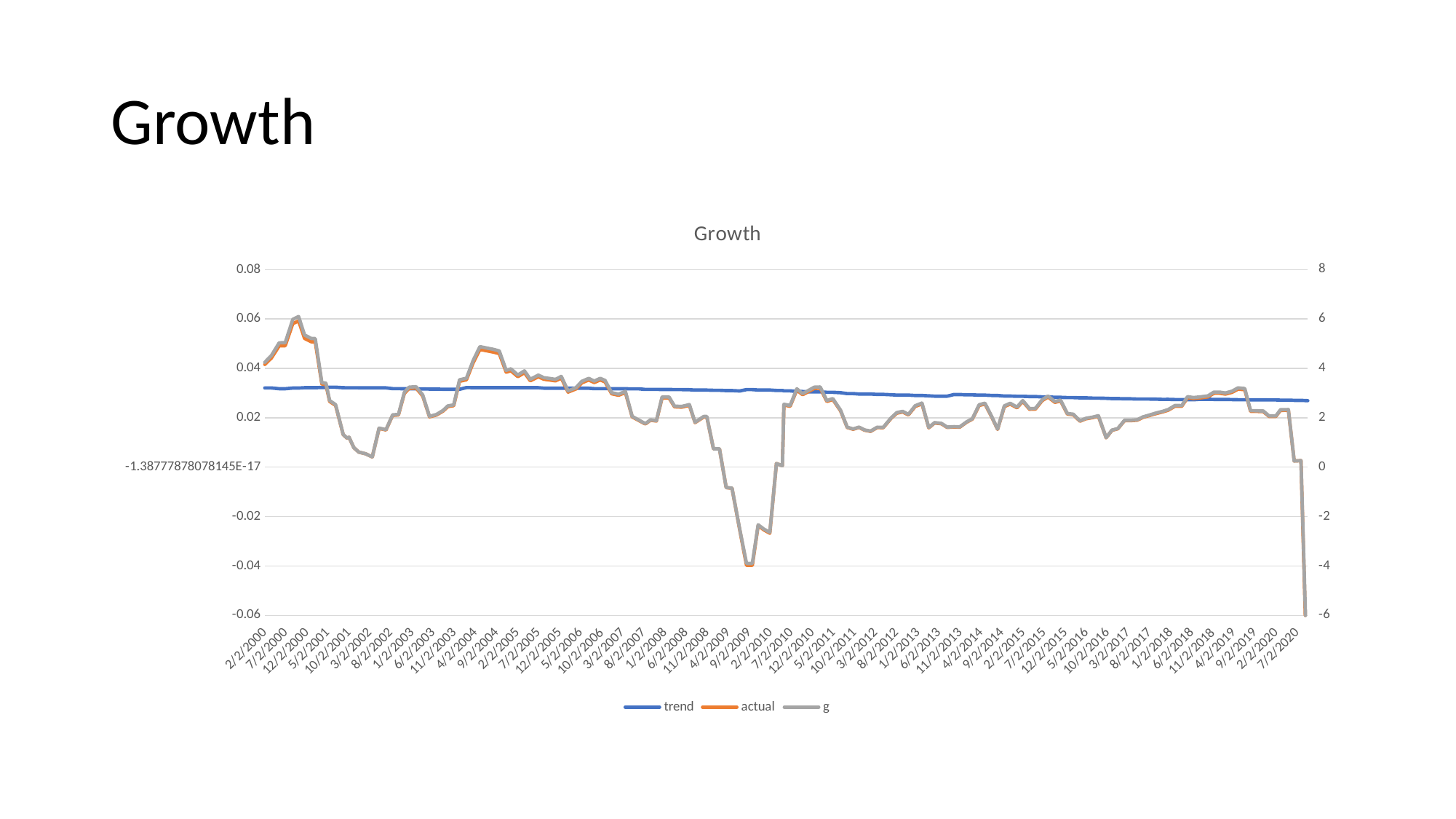

# Growth

### Chart: Growth

| Category | trend | actual | g |
|---|---|---|---|
| 36558 | 0.0320635939687194 | 0.0415866688229016 | 4.24635070214337 |
| 36606 | 0.0320754440990165 | 0.0442418607267942 | 4.52351256467108 |
| 36662 | 0.0317518807940009 | 0.0491309600622074 | 5.03578966688079 |
| 36705 | 0.0317519282373184 | 0.0491418810868182 | 5.03693677158851 |
| 36760 | 0.0320329625221147 | 0.0581193833803599 | 5.98415156207303 |
| 36802 | 0.0320375523207832 | 0.0592037900424546 | 6.09914382002002 |
| 36845 | 0.0321826472176995 | 0.0521115272187451 | 5.34932291315773 |
| 36879 | 0.032178820753413 | 0.0511838091784717 | 5.25163376675875 |
| 36894 | 0.0321770602722786 | 0.0507569831569458 | 5.20671921669025 |
| 36922 | 0.0321770602722786 | 0.0507569831569458 | 5.20671921669025 |
| 36970 | 0.0322848770696415 | 0.0335668450143167 | 3.41365682896489 |
| 36999 | 0.0322846630710931 | 0.0335136192679463 | 3.40815270637708 |
| 37026 | 0.0323723996018578 | 0.0266336046216952 | 2.69914489001066 |
| 37069 | 0.0323659987611615 | 0.0250008992697079 | 2.53160425596728 |
| 37124 | 0.0321677218091613 | 0.0131534106706787 | 1.32402973107678 |
| 37151 | 0.0321623219793636 | 0.0117408903716178 | 1.18100851626324 |
| 37166 | 0.0321636726493979 | 0.0120942075416881 | 1.21676381996664 |
| 37201 | 0.0321517461235627 | 0.00788451660288025 | 0.791568125614186 |
| 37236 | 0.0321451070232554 | 0.00610437436487032 | 0.612304402760217 |
| 37286 | 0.0321425442215843 | 0.00541720718442029 | 0.543190678286403 |
| 37334 | 0.0321067436287318 | 0.00416162260126817 | 0.417029417771053 |
| 37383 | 0.0321002085346002 | 0.015688597027319 | 1.58123091756388 |
| 37433 | 0.0320980346744952 | 0.0150767310279782 | 1.51909582730729 |
| 37481 | 0.0317858484556901 | 0.0209684233717162 | 2.11898053975263 |
| 37523 | 0.031786476432891 | 0.0211494911394858 | 2.13747266971968 |
| 37566 | 0.0317347408205597 | 0.0298977854389175 | 3.03492118784291 |
| 37600 | 0.031741462231394 | 0.0318820387233174 | 3.23957154053819 |
| 37650 | 0.0317420336530227 | 0.032050729681881 | 3.25698859183141 |
| 37698 | 0.0316856112390417 | 0.0288485130366193 | 2.92686618804602 |
| 37747 | 0.0316197190947755 | 0.0203821170599507 | 2.05912508544086 |
| 37797 | 0.0316220533355273 | 0.0211039159395483 | 2.13281784005467 |
| 37845 | 0.0315499377153849 | 0.0227056411002024 | 2.29653762616584 |
| 37880 | 0.0315556570934663 | 0.0245149752598869 | 2.48179379072441 |
| 37922 | 0.0315569376089632 | 0.0249200669563727 | 2.52331672415995 |
| 37964 | 0.0315365120004462 | 0.034768455331557 | 3.53799443366787 |
| 38014 | 0.0322345706820959 | 0.035374539200621 | 3.60076616247384 |
| 38062 | 0.0322146004821248 | 0.0422413473638041 | 4.31462089599245 |
| 38111 | 0.0322030943228681 | 0.0476403482745979 | 4.87933871346862 |
| 38168 | 0.0322012976901673 | 0.0470331752069537 | 4.81567813210061 |
| 38209 | 0.0321810178754082 | 0.046587174089991 | 4.7689406458386 |
| 38251 | 0.0321792443609927 | 0.0459746280138713 | 4.70478449365242 |
| 38301 | 0.0321738340351791 | 0.0384572727260899 | 3.92063249560767 |
| 38335 | 0.032175473884408 | 0.0390359684722927 | 3.98078832785884 |
| 38385 | 0.0321687725528416 | 0.0366521514360815 | 3.73321235835058 |
| 38433 | 0.0321732172676612 | 0.0382544095056598 | 3.89955295963403 |
| 38475 | 0.0321704178500923 | 0.0349691439394348 | 3.55877541481655 |
| 38533 | 0.032174827655826 | 0.0365926380545946 | 3.72703902781024 |
| 38573 | 0.0319787849250874 | 0.0355972821093555 | 3.62384506871198 |
| 38615 | 0.0319779695179693 | 0.0352907078934521 | 3.59208153884959 |
| 38657 | 0.031969044214009 | 0.0349365822164102 | 3.55540341755406 |
| 38699 | 0.0319720452143226 | 0.0360884040524673 | 3.67474951197624 |
| 38748 | 0.0319516423068682 | 0.0304036865850907 | 3.08705985996273 |
| 38804 | 0.0319548444563349 | 0.0316580737679998 | 3.21645208358187 |
| 38847 | 0.0319495607695778 | 0.034148809568741 | 3.47385742729083 |
| 38897 | 0.0319524824819359 | 0.035316700604671 | 3.59477421290447 |
| 38937 | 0.0317865165279054 | 0.0342641538546324 | 3.48579323383446 |
| 38980 | 0.0317891638477709 | 0.0353439111458477 | 3.59759312112564 |
| 39015 | 0.0317871194205672 | 0.0345100547753656 | 3.51124361468124 |
| 39063 | 0.0317653846020693 | 0.0297288529423038 | 3.01751671150056 |
| 39113 | 0.0317639147395665 | 0.0291173389894652 | 2.95453932038397 |
| 39162 | 0.0317365638621289 | 0.030235692297623 | 3.06974327737867 |
| 39211 | 0.0317025432043016 | 0.0203545108596419 | 2.05630765967976 |
| 39261 | 0.031699058042754 | 0.018846763875457 | 1.90254851366159 |
| 39301 | 0.0314954069236348 | 0.0176382856798618 | 1.7794758859791 |
| 39304 | 0.0314954069236348 | 0.0176382856798618 | 1.7794758859791 |
| 39310 | 0.0314954069236348 | 0.0176382856798618 | 1.7794758859791 |
| 39343 | 0.0314985370203351 | 0.0190189916221861 | 1.92010047140189 |
| 39386 | 0.0314978090179403 | 0.0186978654211706 | 1.88737651127207 |
| 39427 | 0.0314593840826182 | 0.0280588941565529 | 2.84562527014032 |
| 39468 | 0.0314593077758331 | 0.0280245861910977 | 2.84209690650717 |
| 39477 | 0.0314593077758331 | 0.0280245861910977 | 2.84209690650717 |
| 39517 | 0.0314094501875565 | 0.0244111182711108 | 2.47115089289632 |
| 39525 | 0.0314094501875565 | 0.0244111182711108 | 2.47115089289632 |
| 39568 | 0.031409188506839 | 0.0242912183017995 | 2.45886534158221 |
| 39624 | 0.0313500703859239 | 0.0250332135770481 | 2.5349175472723 |
| 39665 | 0.0312143393348542 | 0.0180411930192772 | 1.8204918460762 |
| 39728 | 0.0312191492864759 | 0.020329054696754 | 2.05370973075517 |
| 39750 | 0.0312191492864759 | 0.020329054696754 | 2.05370973075517 |
| 39798 | 0.0311390806192326 | 0.00742140693067128 | 0.744901382282344 |
| 39841 | 0.0311390982416412 | 0.00742994492688886 | 0.745761545541334 |
| 39890 | 0.0310151163049972 | -0.0082694016904945 | -0.823530424156898 |
| 39932 | 0.0310146063026055 | -0.00852106025190124 | -0.848485891555589 |
| 39988 | 0.0308522404023923 | -0.0254190914216714 | -2.50987463506782 |
| 40037 | 0.0314145469677904 | -0.0397578561886522 | -3.89778834614208 |
| 40079 | 0.0314145621387333 | -0.0397500997110249 | -3.89704292859644 |
| 40121 | 0.0312381017021743 | -0.0235862497668186 | -2.33102682256878 |
| 40163 | 0.0312345996754614 | -0.0254090257355592 | -2.50889332512796 |
| 40205 | 0.0312320393147451 | -0.0267416762507348 | -2.63872836708044 |
| 40253 | 0.0310703509127692 | 0.00145990977532051 | 0.146097596237992 |
| 40296 | 0.0310686865278997 | 0.000578135832377313 | 0.0578302985108725 |
| 40307 | 0.0309143260819502 | 0.0251578388249189 | 2.54769678307828 |
| 40352 | 0.0309134163200219 | 0.0246673264560595 | 2.49740820400143 |
| 40400 | 0.0306246928652882 | 0.0312399330841142 | 3.17330210772833 |
| 40442 | 0.0306212422079859 | 0.0293465668717232 | 2.97814207650273 |
| 40485 | 0.0304613025334075 | 0.0306208484385184 | 3.10944886787759 |
| 40526 | 0.0304635570437541 | 0.0318794164749931 | 3.23930082109977 |
| 40569 | 0.0304637054450513 | 0.0319622605887772 | 3.24785394376711 |
| 40617 | 0.0303125155652543 | 0.0266110416021838 | 2.69682771334204 |
| 40660 | 0.0303139111321268 | 0.0274035413072244 | 2.77824717720255 |
| 40716 | 0.0301665383592388 | 0.0228070094657173 | 2.30690778457698 |
| 40764 | 0.0297860632138382 | 0.0160741213763593 | 1.62040050541792 |
| 40807 | 0.0297848313986592 | 0.0153504287030692 | 1.54688517057855 |
| 40849 | 0.029626613069857 | 0.0160955294892595 | 1.6225760297117 |
| 40890 | 0.0296247315519024 | 0.0149715381530448 | 1.50841730341866 |
| 40933 | 0.0296239532406843 | 0.0145065858022839 | 1.46123169655088 |
| 40981 | 0.0294695815489027 | 0.0160477811550912 | 1.61772383683536 |
| 41024 | 0.029469471206083 | 0.0159807642630873 | 1.6109139610021 |
| 41080 | 0.0293181251335059 | 0.0196945610875101 | 1.98897784228789 |
| 41122 | 0.0291766135541333 | 0.0218704075813338 | 2.21113180094536 |
| 41165 | 0.0291773773604691 | 0.022349714439068 | 2.26013403997074 |
| 41206 | 0.0291754965638619 | 0.0211694686634391 | 2.13951314390826 |
| 41255 | 0.0290325350313678 | 0.0245846488334624 | 2.48893431227408 |
| 41304 | 0.0290341898087755 | 0.0256399573526167 | 2.59714884759035 |
| 41353 | 0.0288889685026938 | 0.0159278289953963 | 1.60553530243284 |
| 41395 | 0.0287509879968295 | 0.0178824496325606 | 1.8043297992063 |
| 41444 | 0.0287505571448689 | 0.0175987750999038 | 1.77545459930108 |
| 41486 | 0.0287482904012781 | 0.0161063407356927 | 1.62367470236333 |
| 41535 | 0.0294116406123059 | 0.0162851934066079 | 1.64185199349222 |
| 41577 | 0.0294115165647501 | 0.0162022870938827 | 1.63342559163063 |
| 41626 | 0.0292862981852239 | 0.0181805792189866 | 1.83468520664349 |
| 41668 | 0.0292881872779335 | 0.0194630234931398 | 1.96536629329212 |
| 41717 | 0.0291685553618101 | 0.0249945492242638 | 2.53095317768796 |
| 41759 | 0.0291694107991953 | 0.0255843494622229 | 2.59144379520707 |
| 41808 | 0.0290422044450351 | 0.020263152490461 | 2.04698438773349 |
| 41850 | 0.0290351189051349 | 0.0153020837879989 | 1.54197601370646 |
| 41899 | 0.0288013202598031 | 0.024538507060912 | 2.48420540027936 |
| 41941 | 0.0288027352701933 | 0.0255446093745153 | 2.5873668832417 |
| 41990 | 0.0286919044018902 | 0.0240557555225358 | 2.43474293246472 |
| 42032 | 0.028695456463829 | 0.0266198832554263 | 2.69773572709586 |
| 42081 | 0.0285906672060707 | 0.0234410715765882 | 2.37179728829745 |
| 42123 | 0.0285907509555718 | 0.0235024431075814 | 2.37808019502142 |
| 42172 | 0.02847863875767 | 0.0269459656994772 | 2.73122911626672 |
| 42214 | 0.0284805881592717 | 0.0283959625742991 | 2.88029712538767 |
| 42264 | 0.0282785176704312 | 0.0262413508241294 | 2.65886866018928 |
| 42305 | 0.0282792720456084 | 0.0268108914407267 | 2.71735370876961 |
| 42354 | 0.0281734021079334 | 0.0214866084432028 | 2.17191078363038 |
| 42396 | 0.0281730999758886 | 0.0212551255505832 | 2.1482624713731 |
| 42445 | 0.028065770295012 | 0.018628726338985 | 1.88033235508995 |
| 42487 | 0.028066981353783 | 0.0195702401804531 | 1.97629926817488 |
| 42536 | 0.0279592678205176 | 0.020060399033646 | 2.02629610627236 |
| 42578 | 0.0279599973199462 | 0.0206358131205153 | 2.08502036804657 |
| 42634 | 0.0278813196999632 | 0.0118989760056233 | 1.19700504452125 |
| 42676 | 0.0277803780741863 | 0.0149111548233751 | 1.50228807224593 |
| 42718 | 0.0277811449611427 | 0.0155336372314138 | 1.5654911303016 |
| 42767 | 0.0276836283395509 | 0.0188679742461612 | 1.90470992741362 |
| 42809 | 0.0276835777431034 | 0.0188263186132715 | 1.9004651106381 |
| 42858 | 0.0275842287709255 | 0.0190251307364572 | 1.92072617246596 |
| 42900 | 0.0275855932920261 | 0.020164461502949 | 2.03691376701965 |
| 42942 | 0.0275863885461522 | 0.0208284721515177 | 2.10468986384265 |
| 42998 | 0.0275389060734747 | 0.0217557959668468 | 2.19941788939898 |
| 43040 | 0.0274513060708769 | 0.0223257807325278 | 2.25768660522006 |
| 43082 | 0.0274521738690025 | 0.0230707989494938 | 2.3338988307887 |
| 43131 | 0.027367593812237 | 0.0246788624785079 | 2.49859062322345 |
| 43180 | 0.027367542861449 | 0.0246345134609971 | 2.49404501223044 |
| 43222 | 0.02728747762495 | 0.0281502446146877 | 2.85502069425741 |
| 43264 | 0.0272870797484812 | 0.0277991500119689 | 2.81891519022387 |
| 43313 | 0.027499489723515 | 0.0280575684139563 | 2.84548892340435 |
| 43369 | 0.0274999364643742 | 0.0284570628252005 | 2.88658332939708 |
| 43412 | 0.0274305457851213 | 0.0299353137380826 | 3.03878798574657 |
| 43453 | 0.0274305548257098 | 0.0299435080126571 | 3.03963231732652 |
| 43495 | 0.0274301602208317 | 0.0295858430963011 | 3.00278524569746 |
| 43544 | 0.02736290970752 | 0.0303129613111785 | 3.07770768246593 |
| 43586 | 0.027297234481592 | 0.0316042219950976 | 3.2108938443065 |
| 43635 | 0.0272969612997551 | 0.0313499110490731 | 3.18464952150361 |
| 43677 | 0.0272744563741305 | 0.0226305712964176 | 2.28885853339596 |
| 43726 | 0.0272744119031222 | 0.0225886230054079 | 2.28456778058661 |
| 43742 | 0.0272743471437602 | 0.0225275372593483 | 2.27831984228527 |
| 43768 | 0.0272743471437602 | 0.0225275372593483 | 2.27831984228527 |
| 43810 | 0.0272111341175049 | 0.0205709149233896 | 2.07839544924602 |
| 43859 | 0.027211082244283 | 0.0205213374458619 | 2.07333478533816 |
| 43893 | 0.0271486760195176 | 0.0229955171701696 | 2.3261952427731 |
| 43905 | 0.0271486760195176 | 0.0229955171701696 | 2.3261952427731 |
| 43950 | 0.0271487555388436 | 0.023072515364392 | 2.33407447836799 |
| 43992 | 0.0270687884054152 | 0.00250229782140287 | 0.250543118158398 |
| 44041 | 0.0270689313586434 | 0.00264252734537429 | 0.264602189823261 |
| 44090 | 0.0269256723017443 | -0.0958461740558362 | -9.13962278475036 |